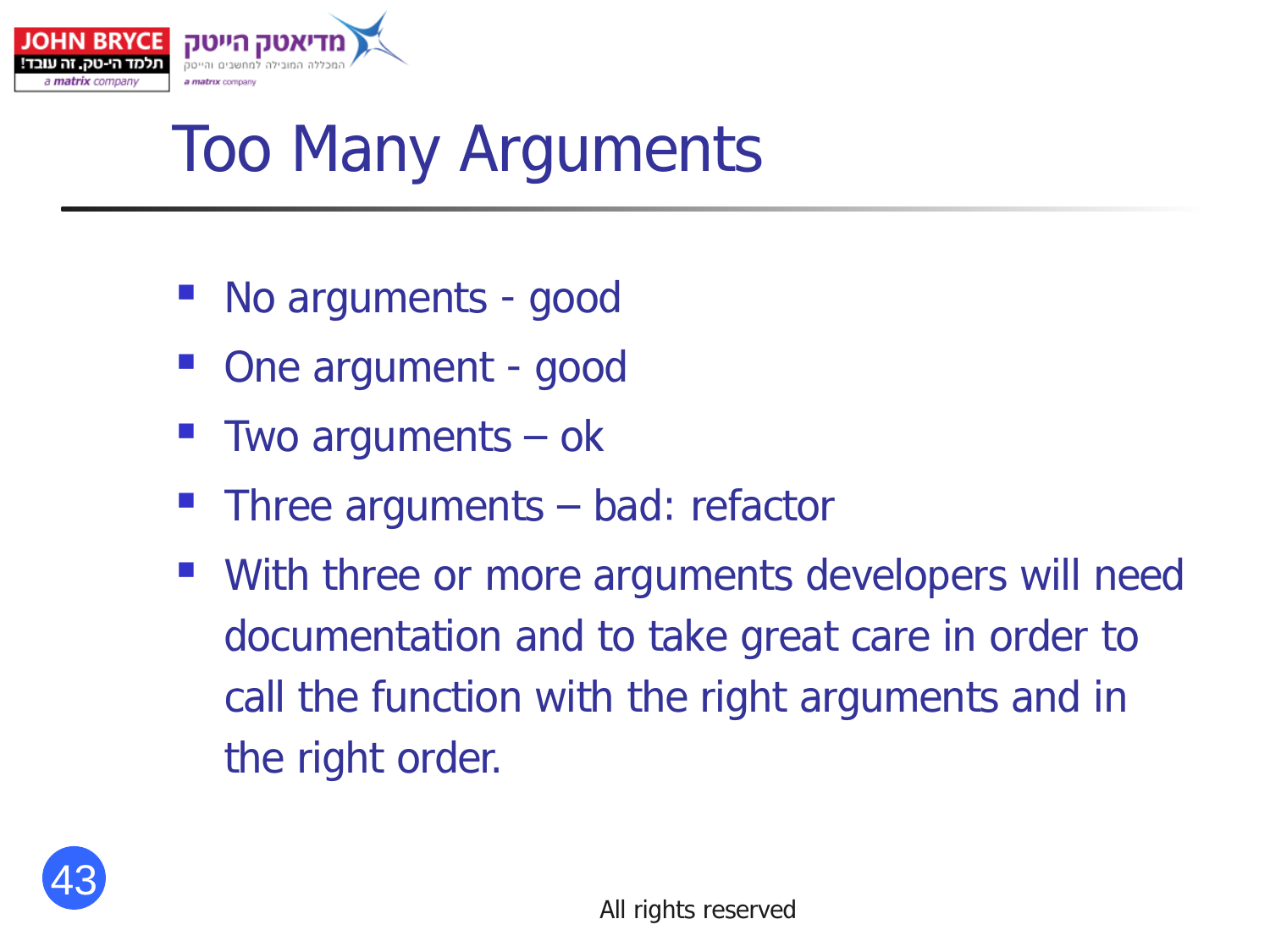

# Too Many Arguments
No arguments - good
One argument - good
Two arguments – ok
Three arguments – bad: refactor
With three or more arguments developers will need documentation and to take great care in order to call the function with the right arguments and in the right order.
All rights reserved